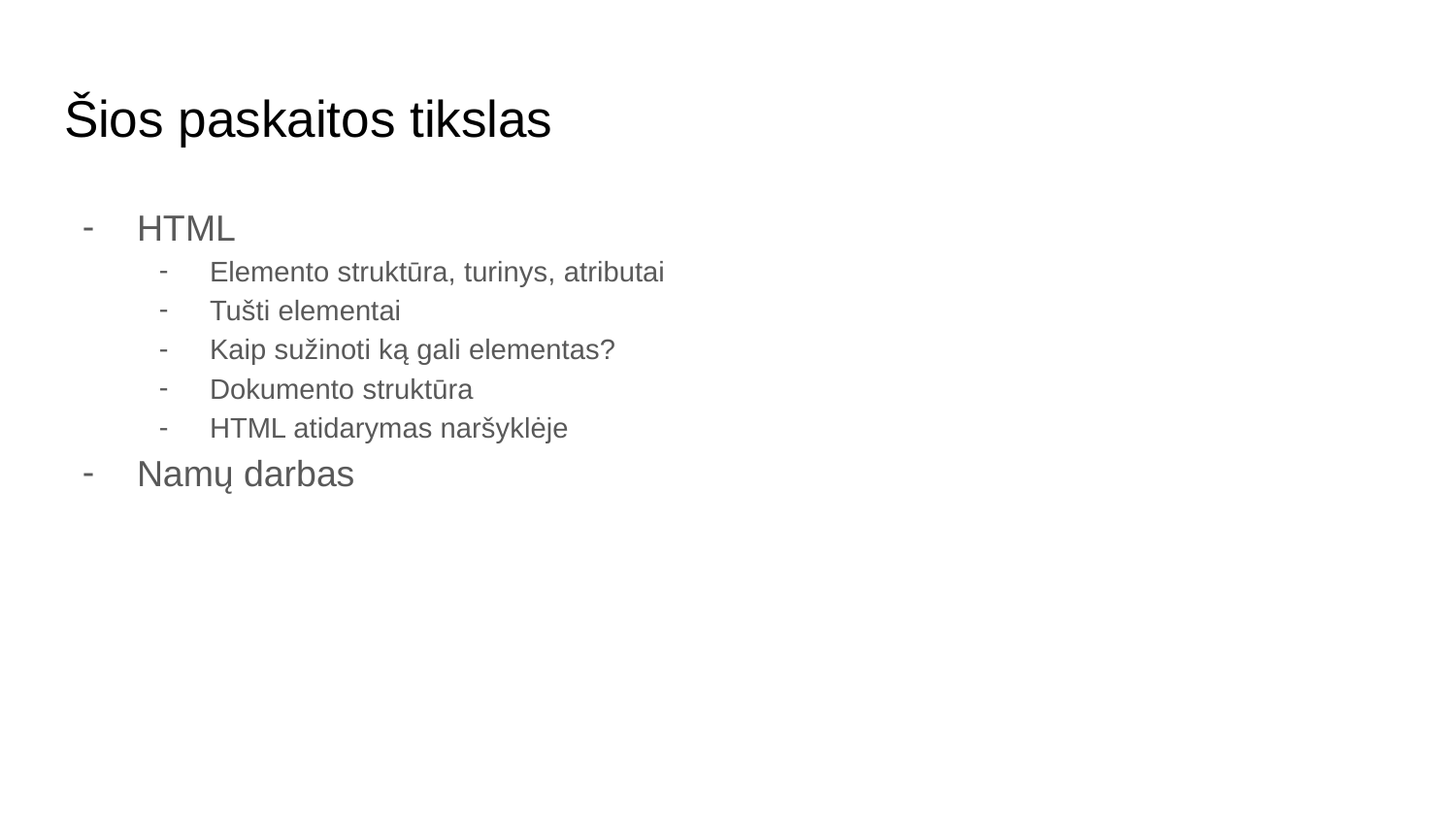

# Šios paskaitos tikslas

HTML
Elemento struktūra, turinys, atributai
Tušti elementai
Kaip sužinoti ką gali elementas?
Dokumento struktūra
HTML atidarymas naršyklėje
Namų darbas